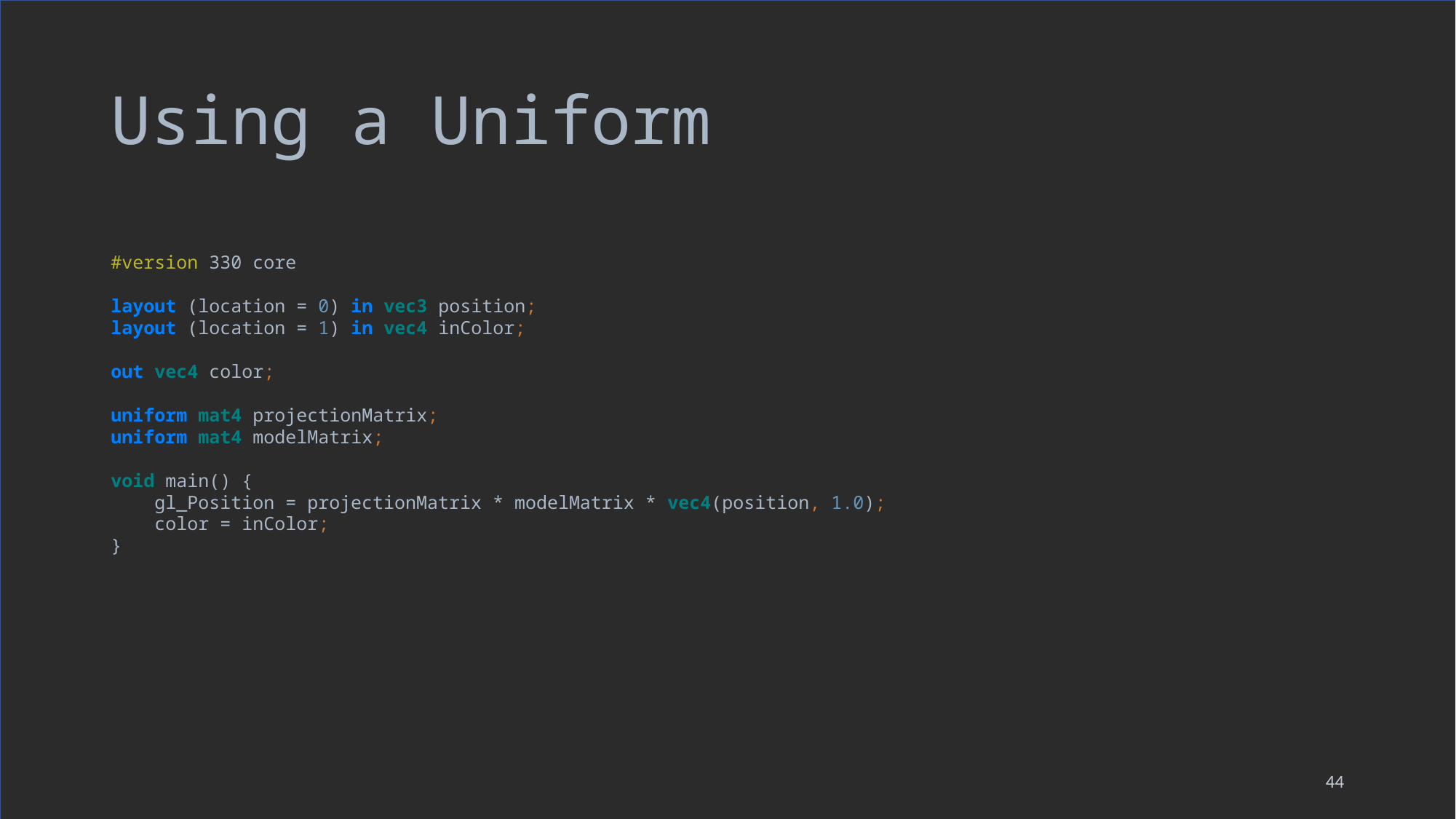

# Using a Uniform
#version 330 core
layout (location = 0) in vec3 position;
layout (location = 1) in vec4 inColor;
out vec4 color;
uniform mat4 projectionMatrix;
uniform mat4 modelMatrix;
void main() {
    gl_Position = projectionMatrix * modelMatrix * vec4(position, 1.0);
    color = inColor;
}
44